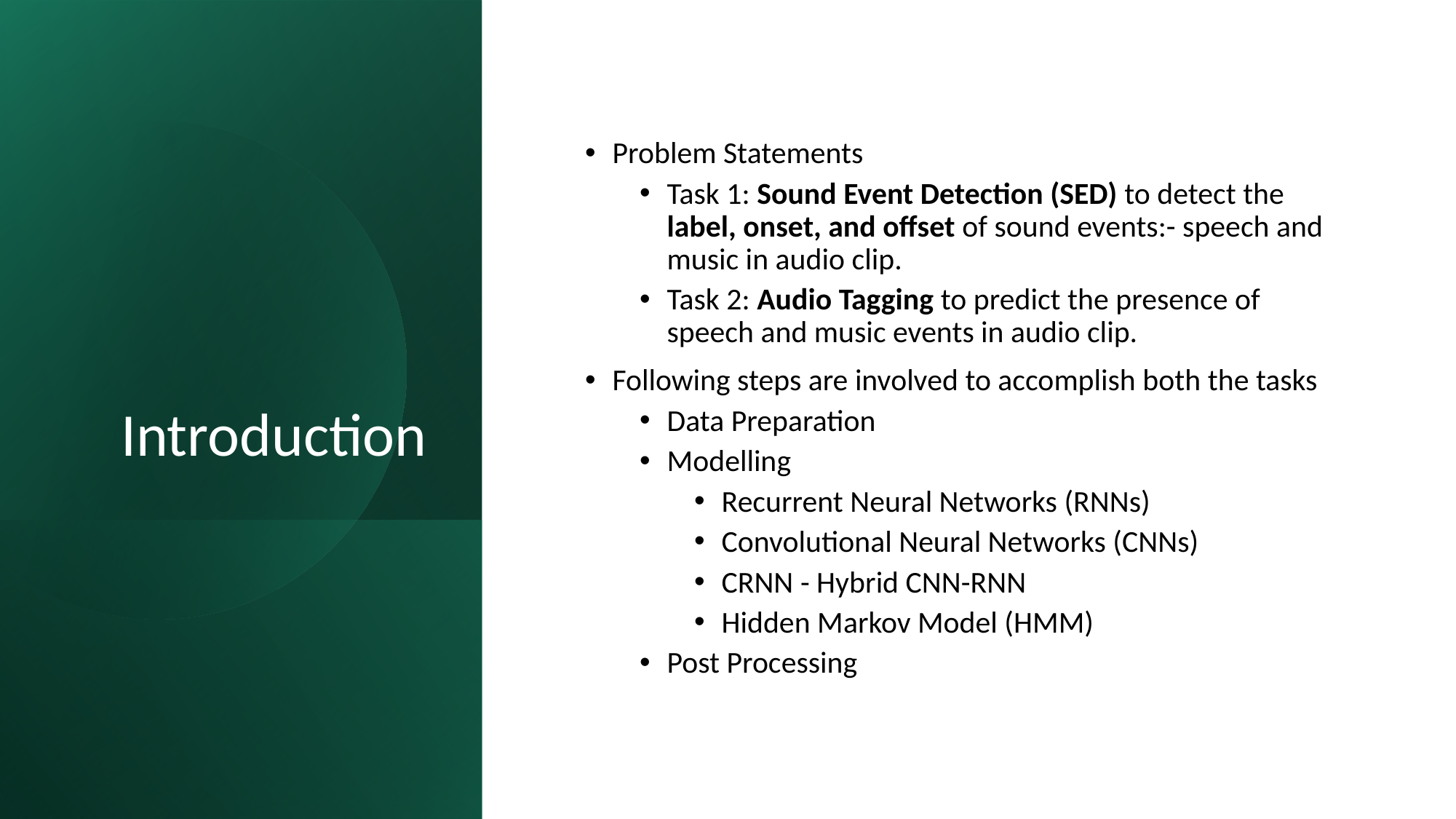

# Introduction
Problem Statements
Task 1: Sound Event Detection (SED) to detect the label, onset, and offset of sound events:- speech and music in audio clip.
Task 2: Audio Tagging to predict the presence of speech and music events in audio clip.
Following steps are involved to accomplish both the tasks
Data Preparation
Modelling
Recurrent Neural Networks (RNNs)
Convolutional Neural Networks (CNNs)
CRNN - Hybrid CNN-RNN
Hidden Markov Model (HMM)
Post Processing